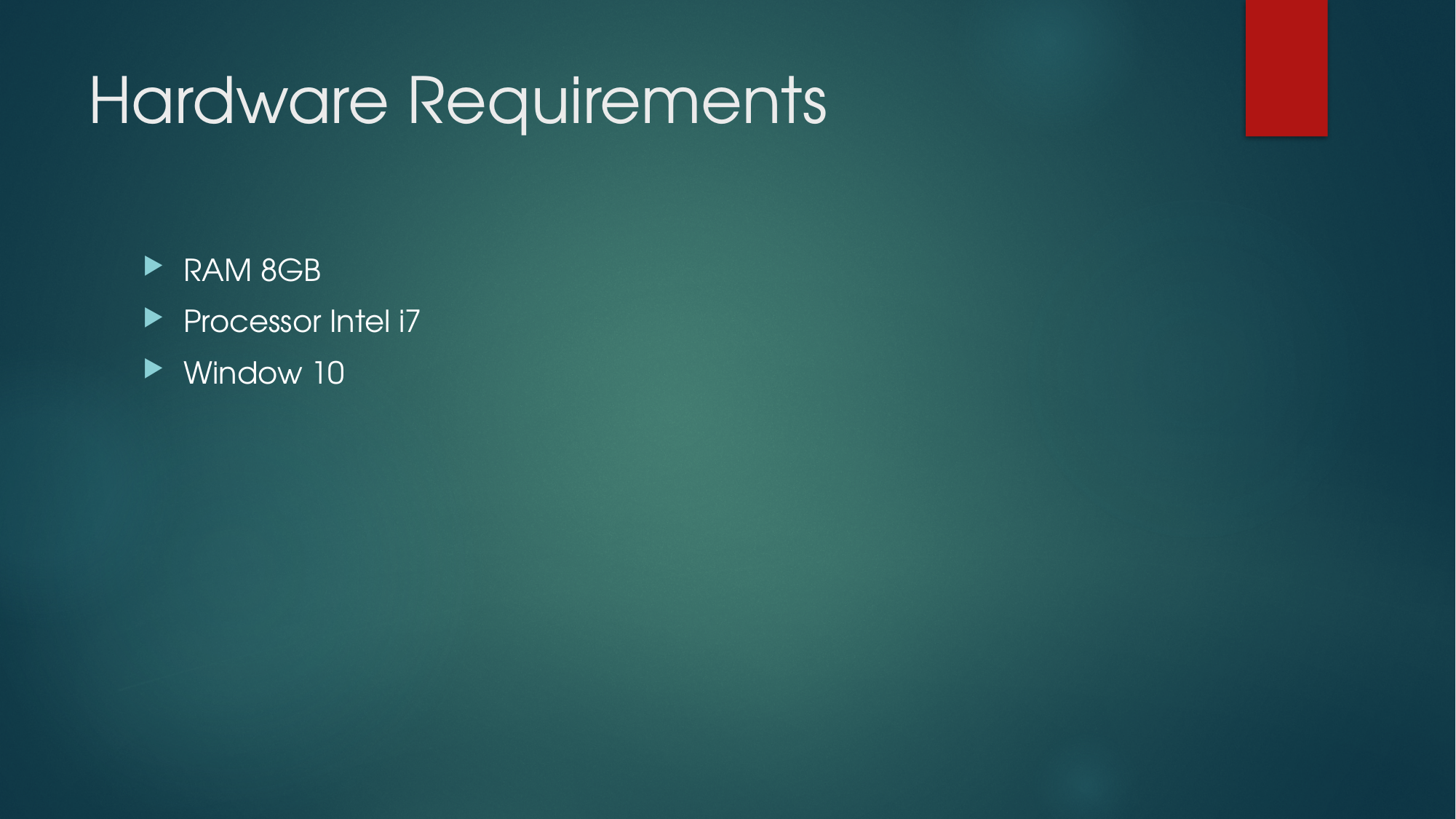

# Hardware Requirements
RAM 8GB
Processor Intel i7
Window 10